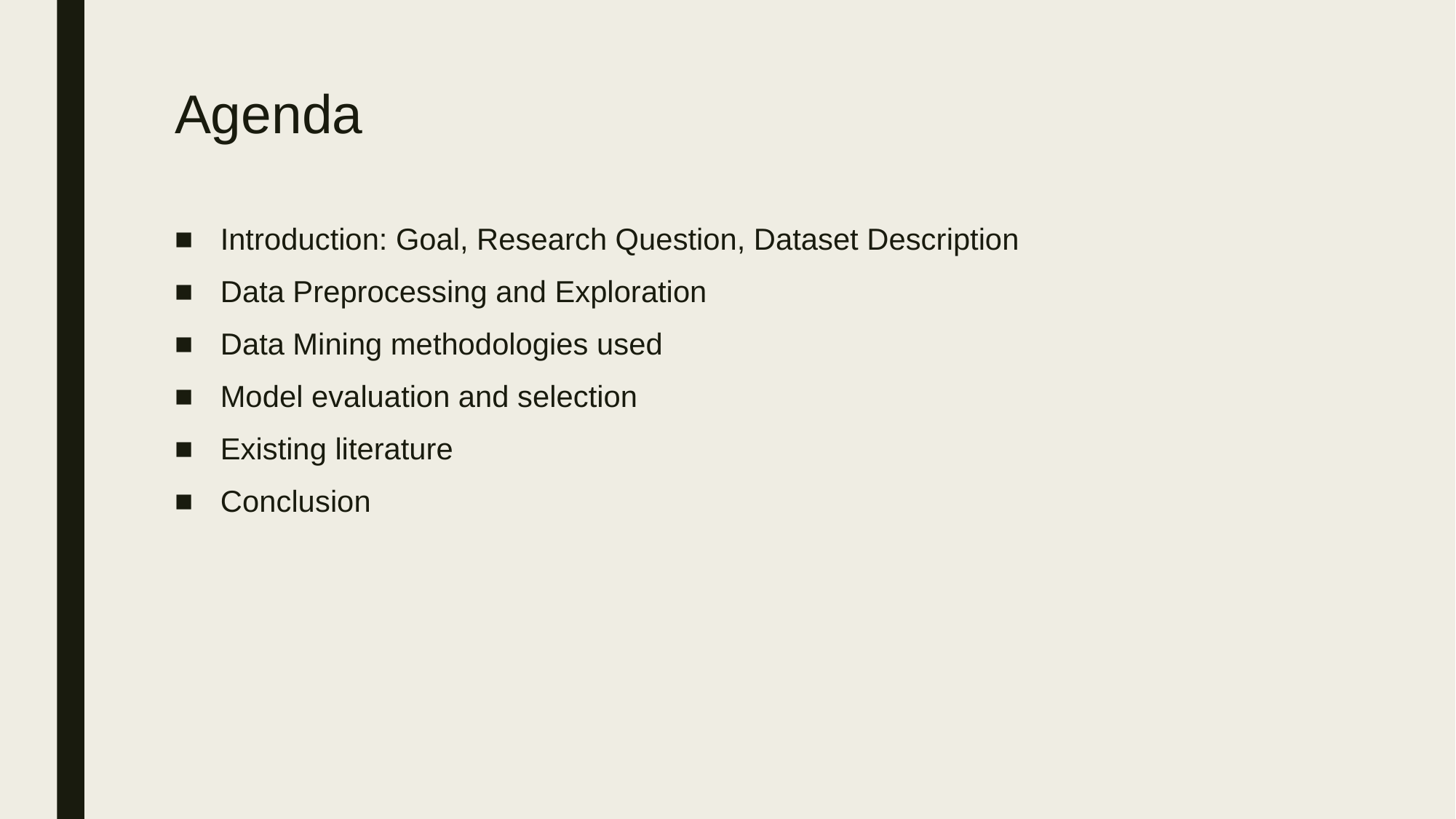

# Agenda
Introduction: Goal, Research Question, Dataset Description
Data Preprocessing and Exploration
Data Mining methodologies used
Model evaluation and selection
Existing literature
Conclusion